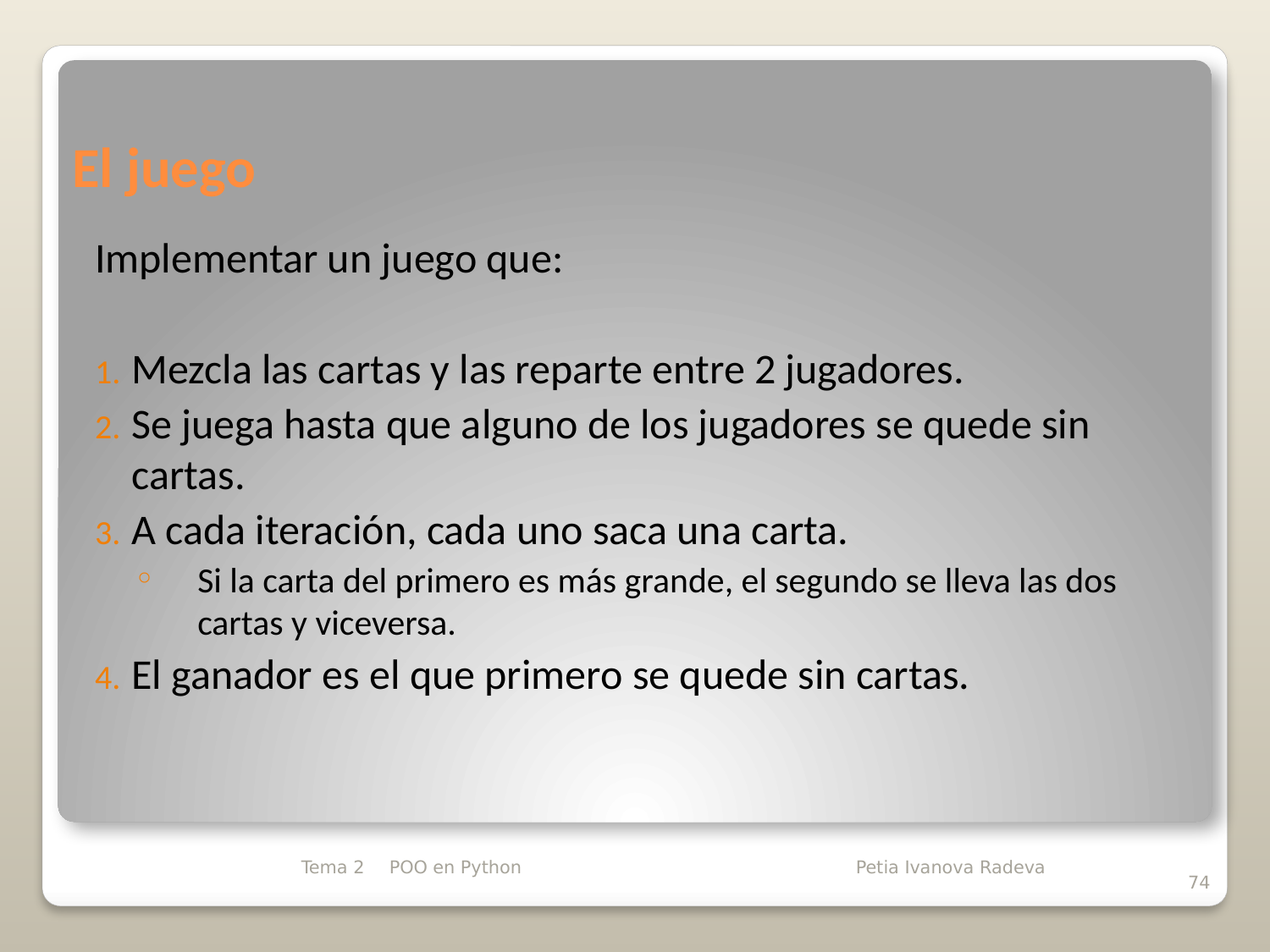

# El juego
Implementar un juego que:

Mezcla las cartas y las reparte entre 2 jugadores.
Se juega hasta que alguno de los jugadores se quede sin cartas.
A cada iteración, cada uno saca una carta.
Si la carta del primero es más grande, el segundo se lleva las dos cartas y viceversa.
El ganador es el que primero se quede sin cartas.
Tema 2
POO en Python
74